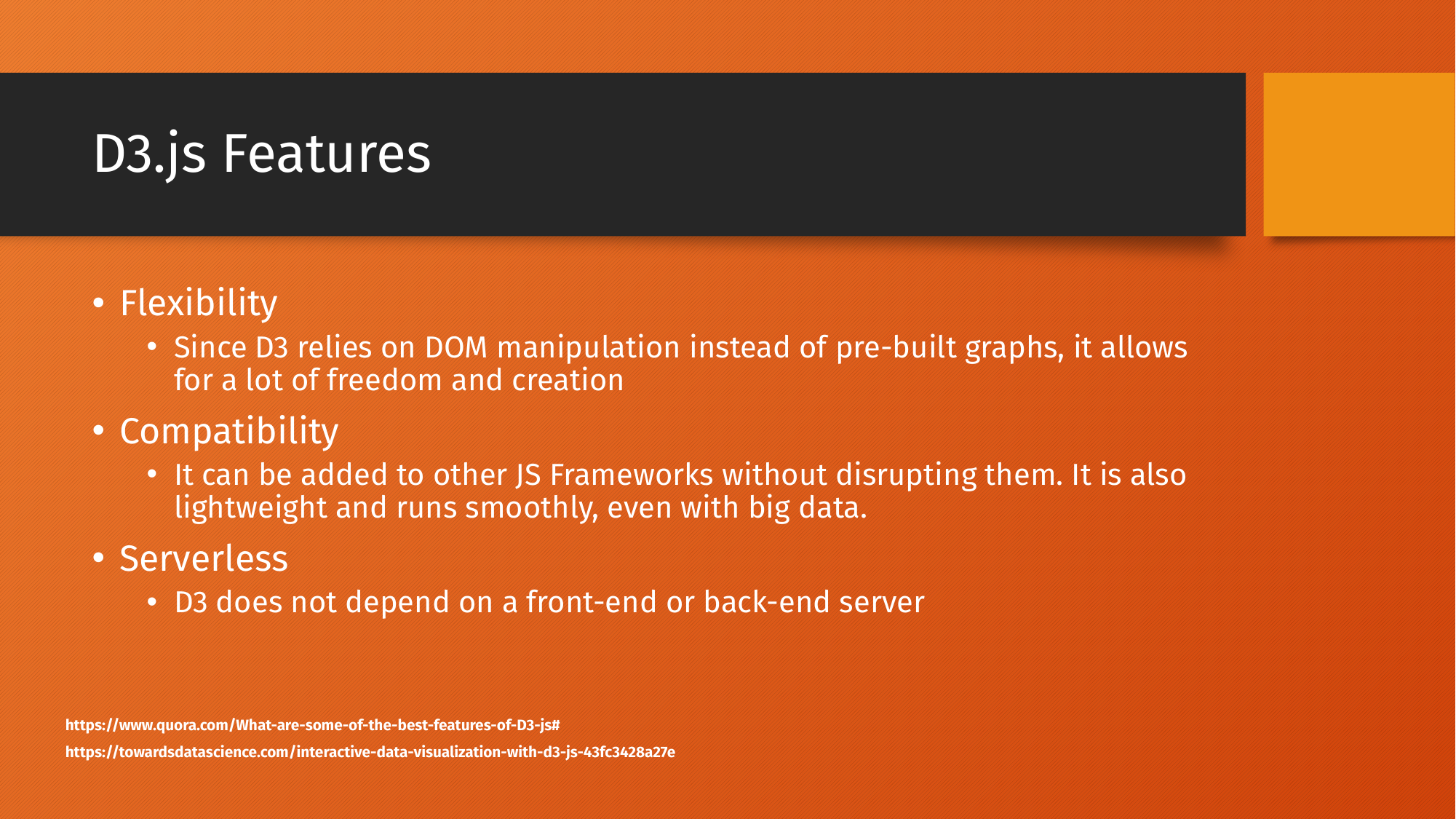

# D3.js Features
Flexibility
Since D3 relies on DOM manipulation instead of pre-built graphs, it allows for a lot of freedom and creation
Compatibility
It can be added to other JS Frameworks without disrupting them. It is also lightweight and runs smoothly, even with big data.
Serverless
D3 does not depend on a front-end or back-end server
https://www.quora.com/What-are-some-of-the-best-features-of-D3-js#
https://towardsdatascience.com/interactive-data-visualization-with-d3-js-43fc3428a27e